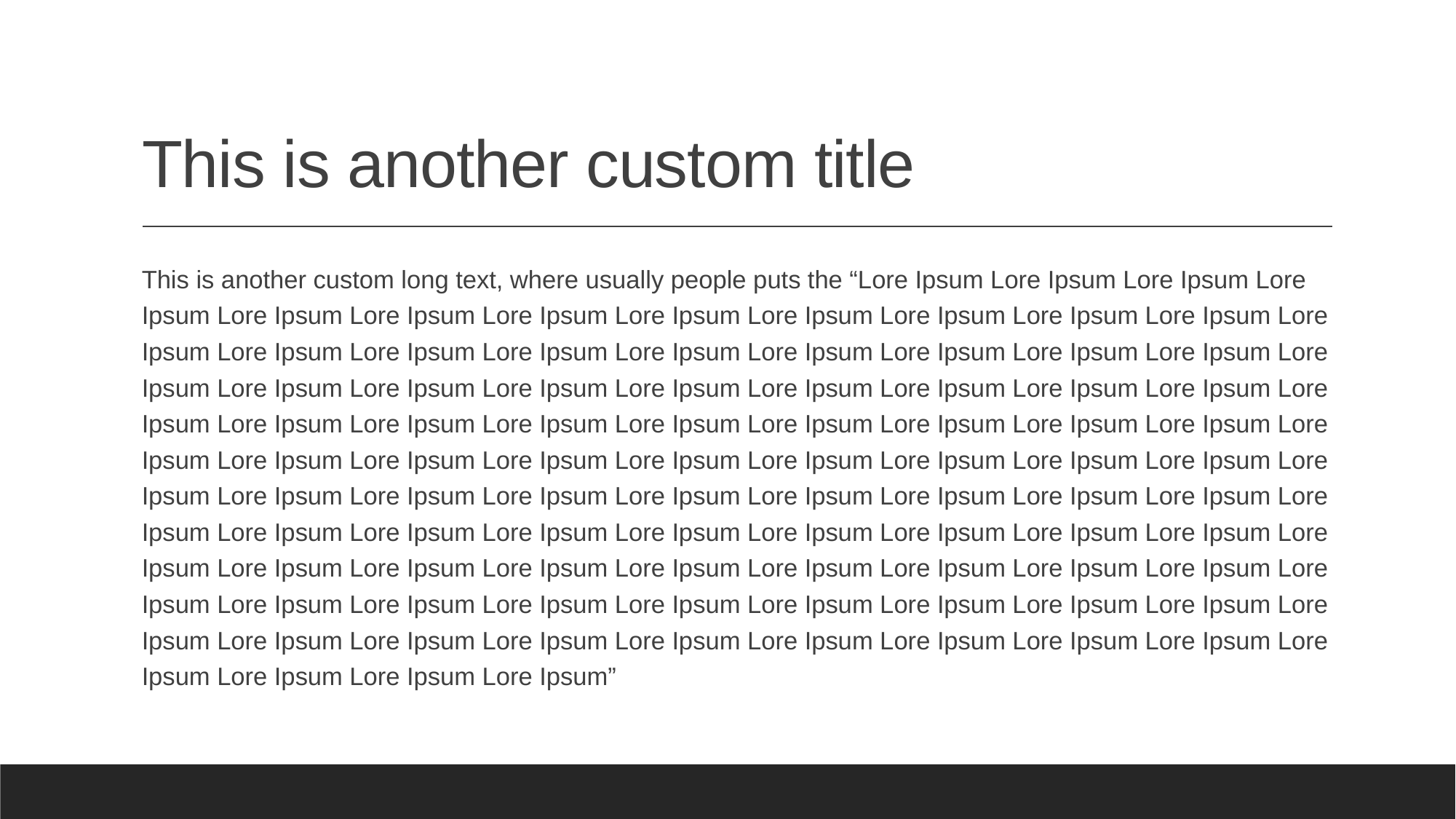

# This is another custom title
This is another custom long text, where usually people puts the “Lore Ipsum Lore Ipsum Lore Ipsum Lore Ipsum Lore Ipsum Lore Ipsum Lore Ipsum Lore Ipsum Lore Ipsum Lore Ipsum Lore Ipsum Lore Ipsum Lore Ipsum Lore Ipsum Lore Ipsum Lore Ipsum Lore Ipsum Lore Ipsum Lore Ipsum Lore Ipsum Lore Ipsum Lore Ipsum Lore Ipsum Lore Ipsum Lore Ipsum Lore Ipsum Lore Ipsum Lore Ipsum Lore Ipsum Lore Ipsum Lore Ipsum Lore Ipsum Lore Ipsum Lore Ipsum Lore Ipsum Lore Ipsum Lore Ipsum Lore Ipsum Lore Ipsum Lore Ipsum Lore Ipsum Lore Ipsum Lore Ipsum Lore Ipsum Lore Ipsum Lore Ipsum Lore Ipsum Lore Ipsum Lore Ipsum Lore Ipsum Lore Ipsum Lore Ipsum Lore Ipsum Lore Ipsum Lore Ipsum Lore Ipsum Lore Ipsum Lore Ipsum Lore Ipsum Lore Ipsum Lore Ipsum Lore Ipsum Lore Ipsum Lore Ipsum Lore Ipsum Lore Ipsum Lore Ipsum Lore Ipsum Lore Ipsum Lore Ipsum Lore Ipsum Lore Ipsum Lore Ipsum Lore Ipsum Lore Ipsum Lore Ipsum Lore Ipsum Lore Ipsum Lore Ipsum Lore Ipsum Lore Ipsum Lore Ipsum Lore Ipsum Lore Ipsum Lore Ipsum Lore Ipsum Lore Ipsum Lore Ipsum Lore Ipsum Lore Ipsum Lore Ipsum Lore Ipsum Lore Ipsum Lore Ipsum Lore Ipsum Lore Ipsum Lore Ipsum”